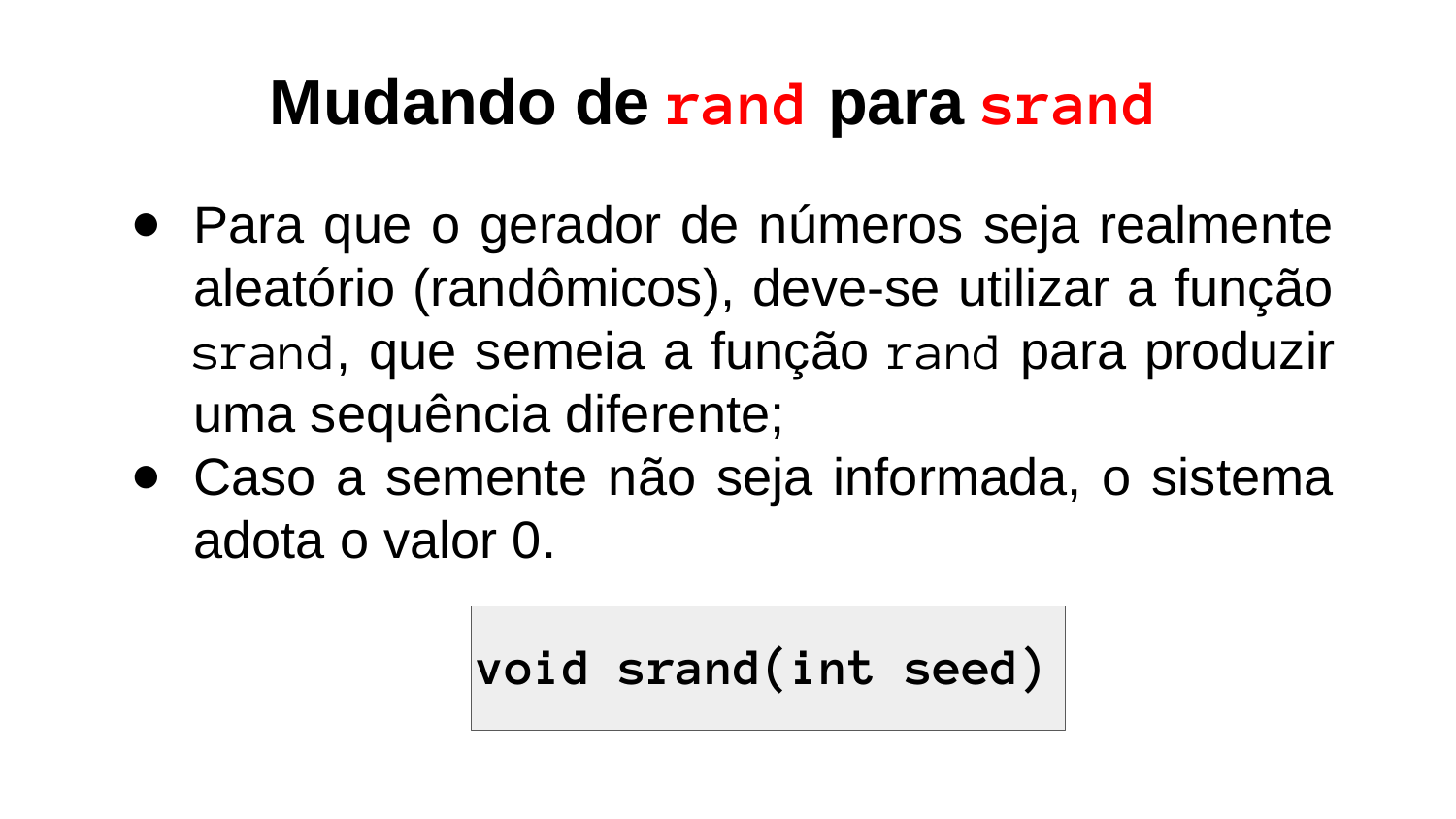

Mudando de rand para srand
Para que o gerador de números seja realmente aleatório (randômicos), deve-se utilizar a função srand, que semeia a função rand para produzir uma sequência diferente;
Caso a semente não seja informada, o sistema adota o valor 0.

void srand(int seed)